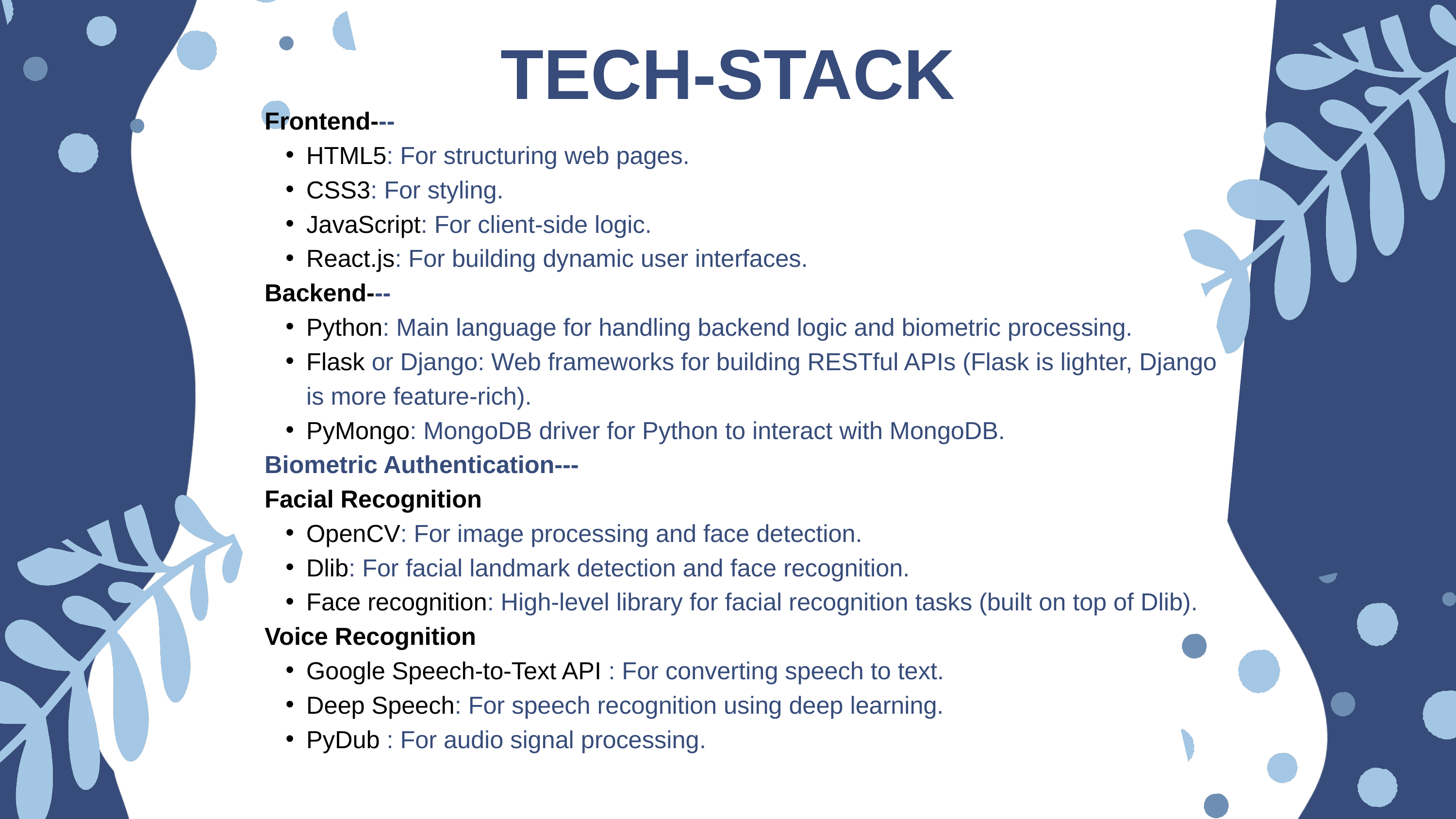

TECH-STACK

Frontend---
HTML5: For structuring web pages.
CSS3: For styling.
JavaScript: For client-side logic.
React.js: For building dynamic user interfaces.
Backend---
Python: Main language for handling backend logic and biometric processing.
Flask or Django: Web frameworks for building RESTful APIs (Flask is lighter, Django is more feature-rich).
PyMongo: MongoDB driver for Python to interact with MongoDB.
Biometric Authentication---
Facial Recognition
OpenCV: For image processing and face detection.
Dlib: For facial landmark detection and face recognition.
Face recognition: High-level library for facial recognition tasks (built on top of Dlib).
Voice Recognition
Google Speech-to-Text API : For converting speech to text.
Deep Speech: For speech recognition using deep learning.
PyDub : For audio signal processing.